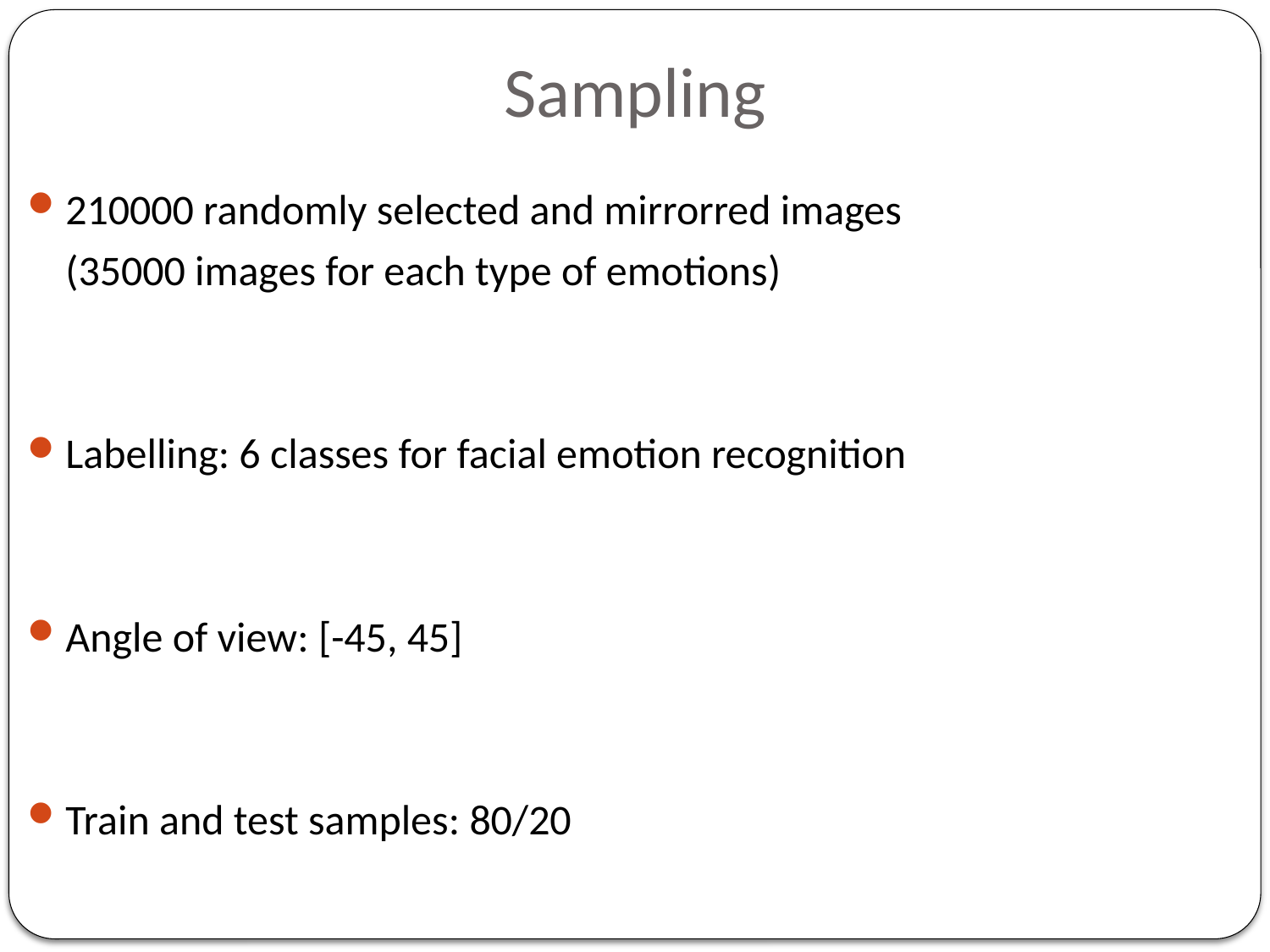

# Sampling
210000 randomly selected and mirrorred images
    (35000 images for each type of emotions)

Labelling: 6 classes for facial emotion recognition

Angle of view: [-45, 45]

Train and test samples: 80/20